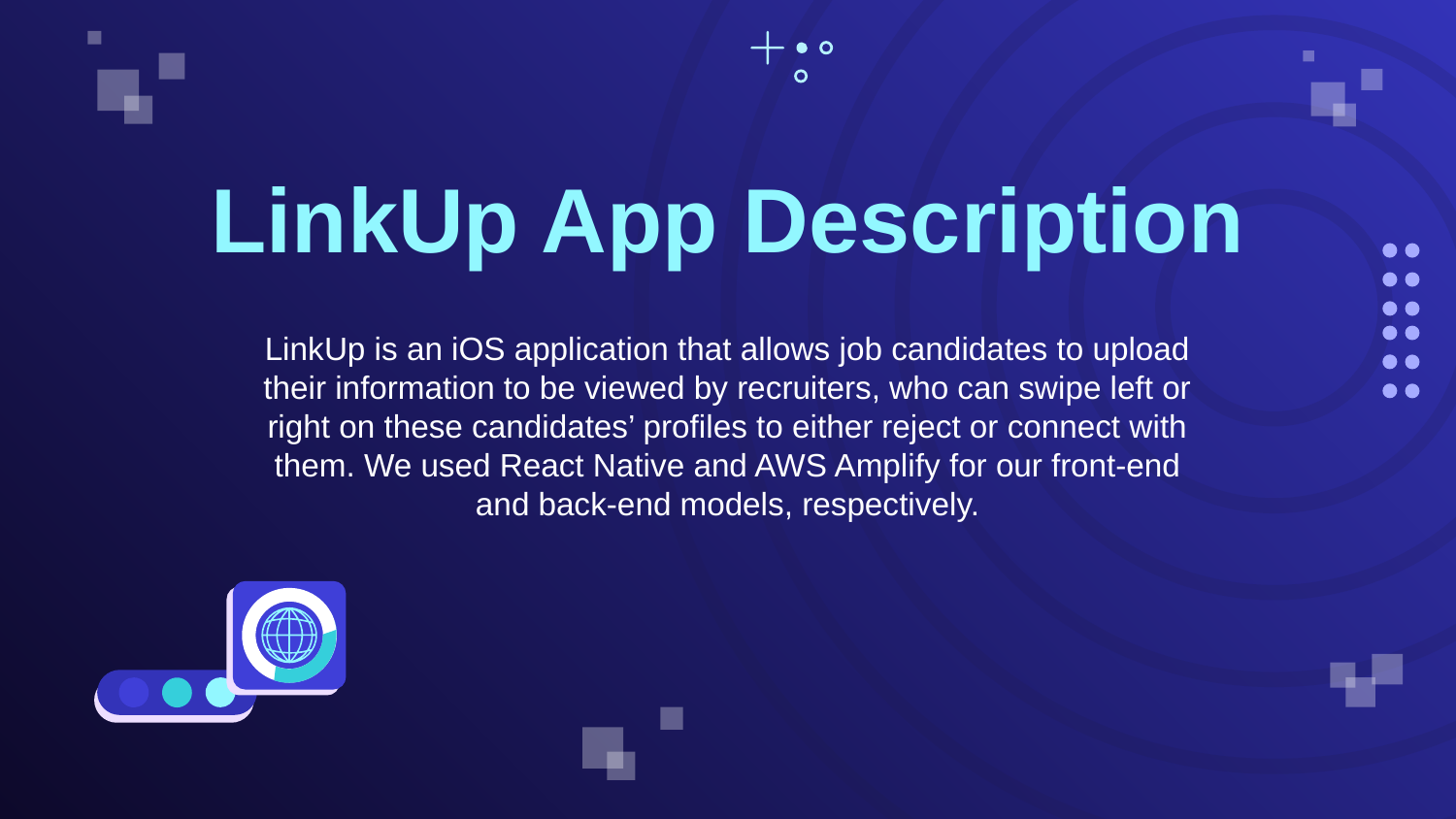

# LinkUp App Description
LinkUp is an iOS application that allows job candidates to upload their information to be viewed by recruiters, who can swipe left or right on these candidates’ profiles to either reject or connect with them. We used React Native and AWS Amplify for our front-end and back-end models, respectively.